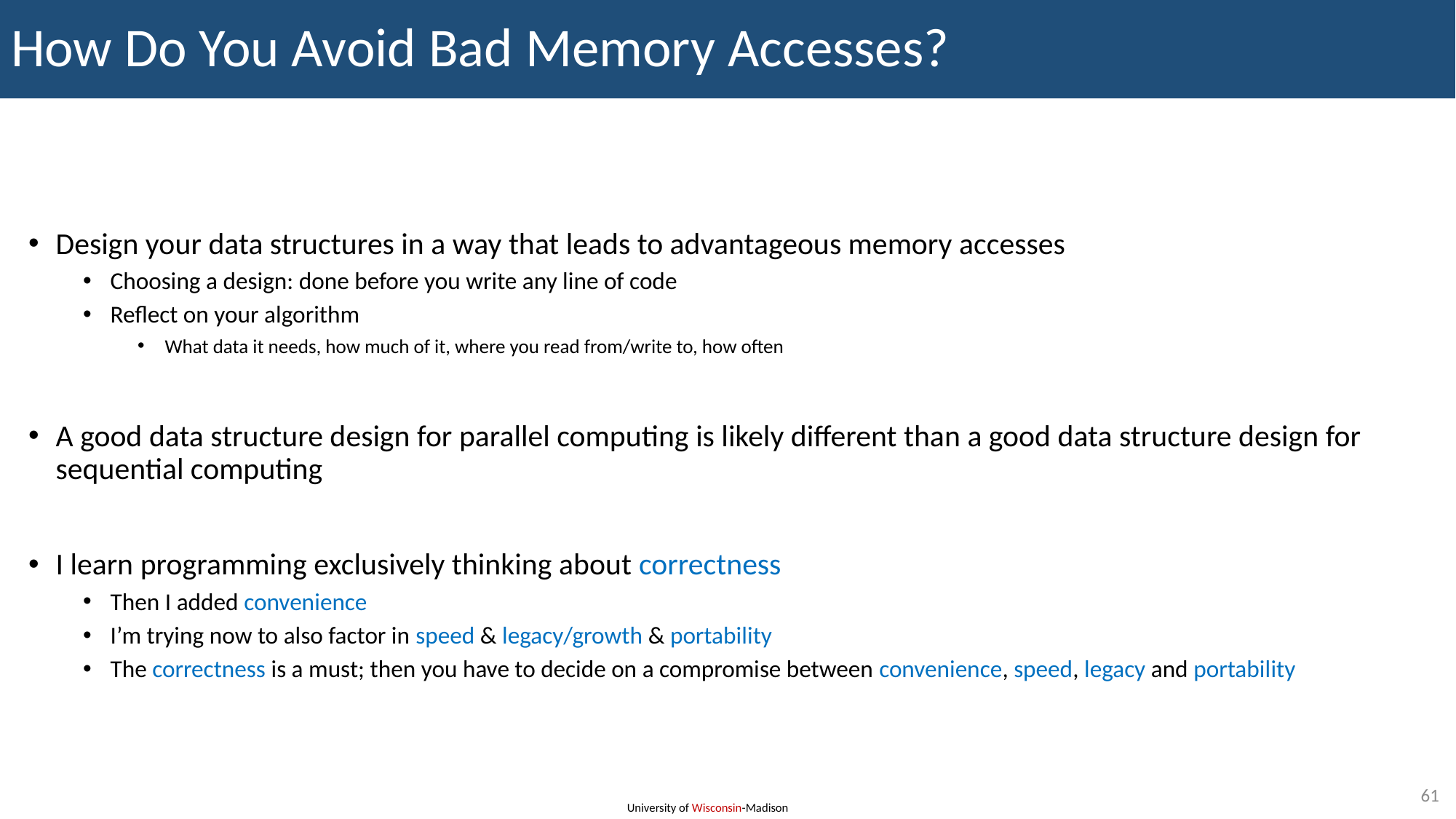

# How Do You Avoid Bad Memory Accesses?

Design your data structures in a way that leads to advantageous memory accesses
Choosing a design: done before you write any line of code
Reflect on your algorithm
What data it needs, how much of it, where you read from/write to, how often

A good data structure design for parallel computing is likely different than a good data structure design for sequential computing

I learn programming exclusively thinking about correctness
Then I added convenience
I’m trying now to also factor in speed & legacy/growth & portability
The correctness is a must; then you have to decide on a compromise between convenience, speed, legacy and portability
61